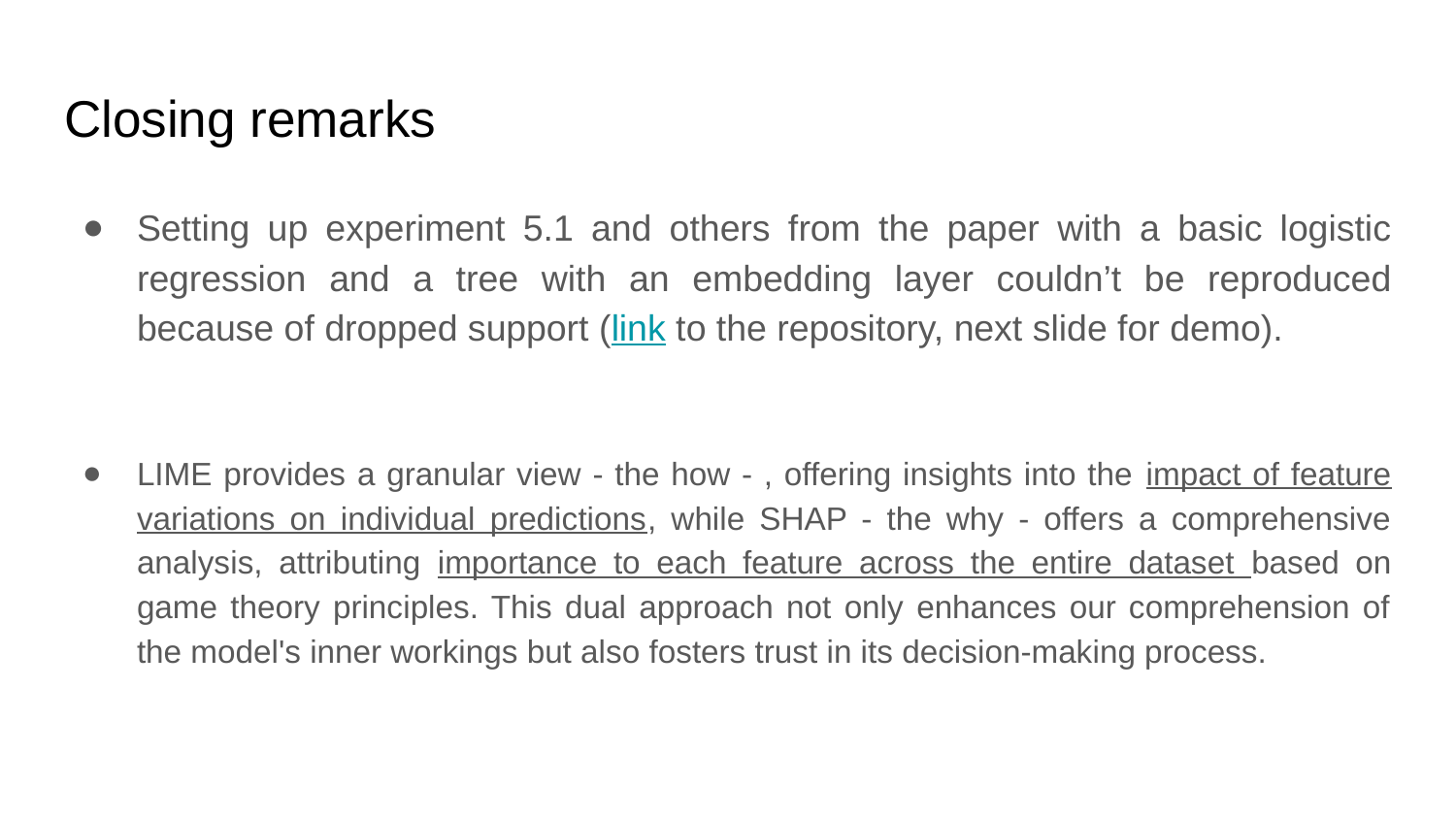

# Closing remarks
Setting up experiment 5.1 and others from the paper with a basic logistic regression and a tree with an embedding layer couldn’t be reproduced because of dropped support (link to the repository, next slide for demo).

LIME provides a granular view - the how - , offering insights into the impact of feature variations on individual predictions, while SHAP - the why - offers a comprehensive analysis, attributing importance to each feature across the entire dataset based on game theory principles. This dual approach not only enhances our comprehension of the model's inner workings but also fosters trust in its decision-making process.